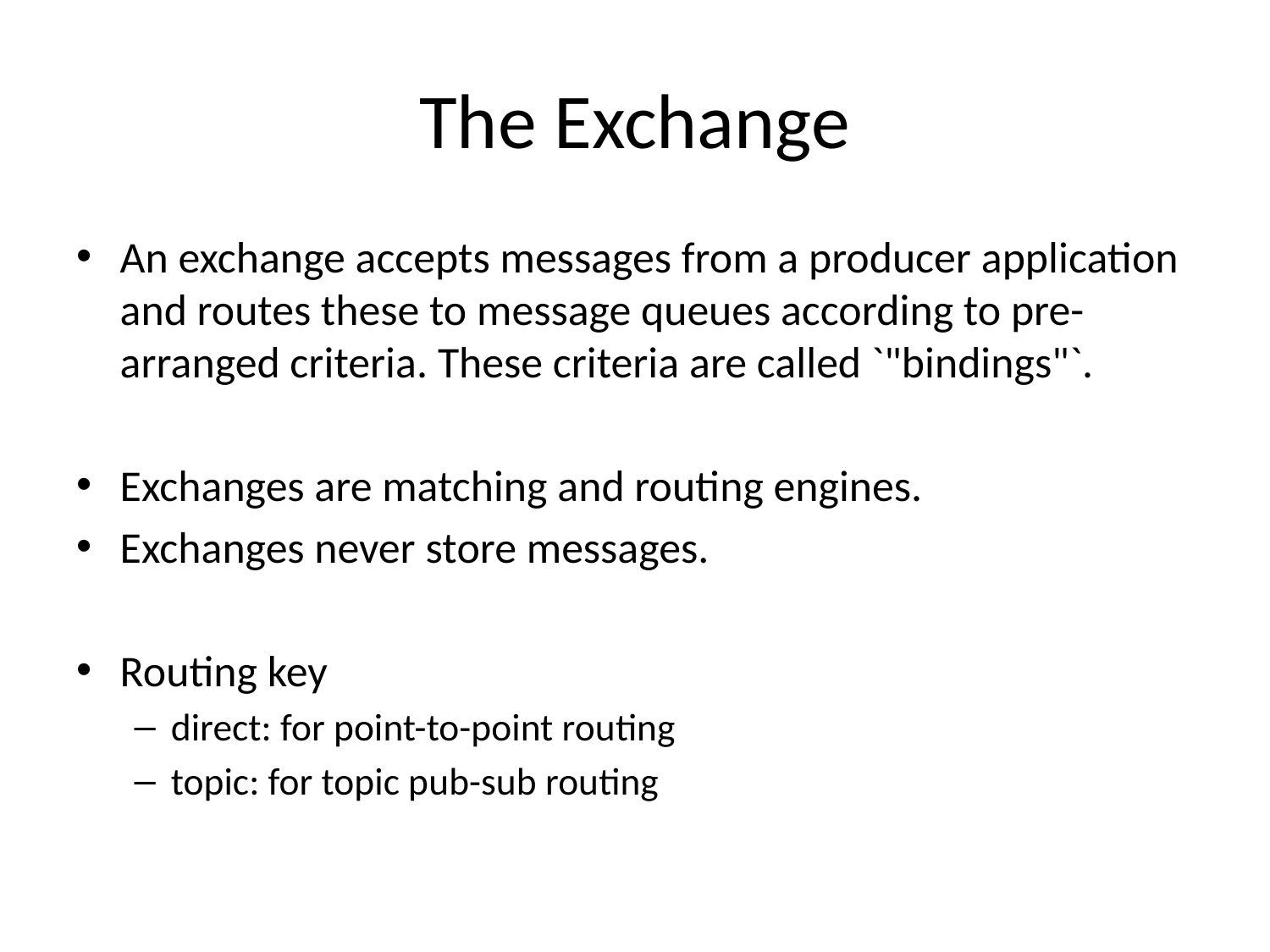

# The Exchange
An exchange accepts messages from a producer application and routes these to message queues according to pre-arranged criteria. These criteria are called `"bindings"`.

Exchanges are matching and routing engines.
Exchanges never store messages.

Routing key
direct: for point-to-point routing
topic: for topic pub-sub routing